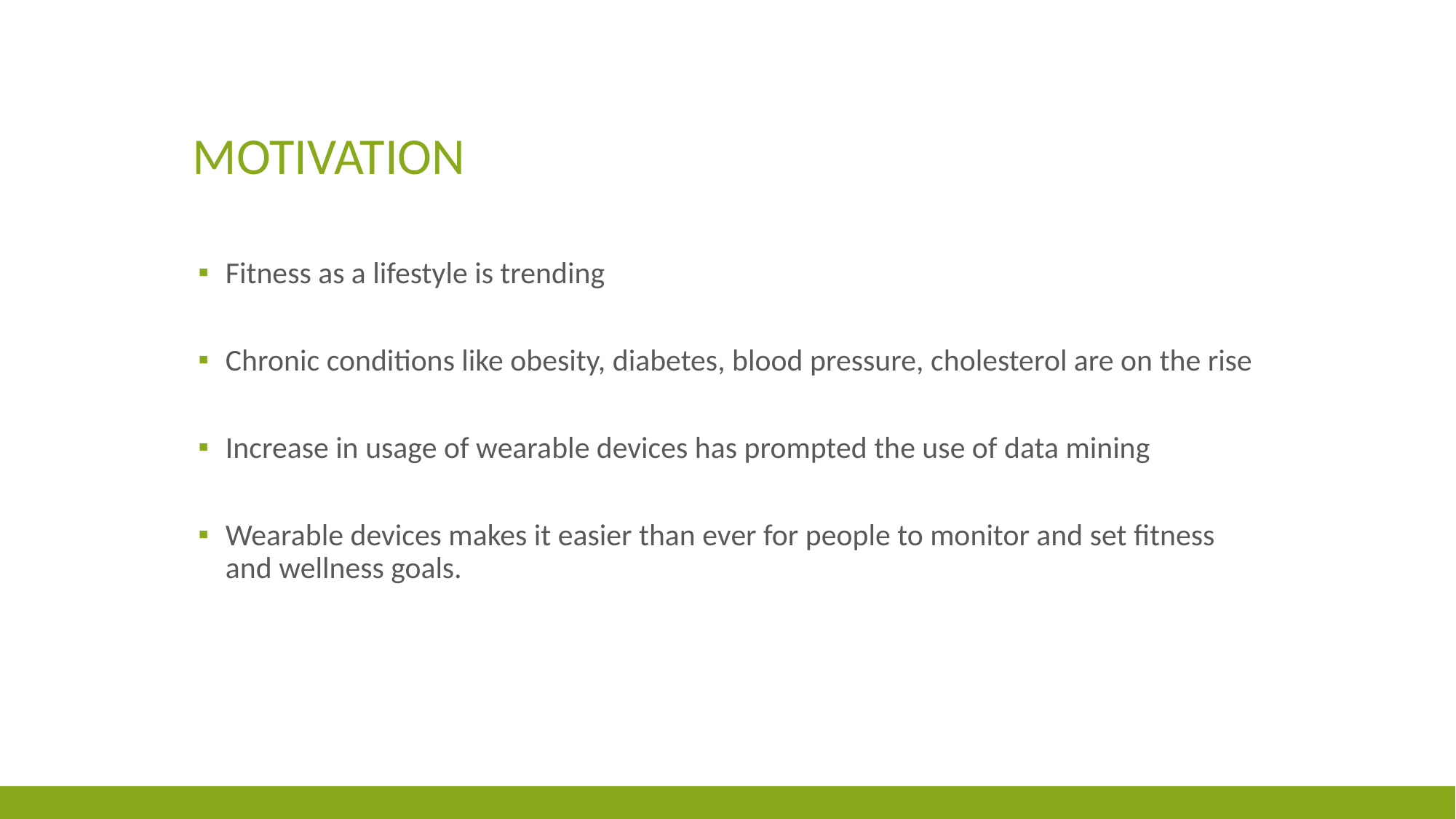

# MOTIVATION
Fitness as a lifestyle is trending
Chronic conditions like obesity, diabetes, blood pressure, cholesterol are on the rise
Increase in usage of wearable devices has prompted the use of data mining
Wearable devices makes it easier than ever for people to monitor and set fitness and wellness goals.